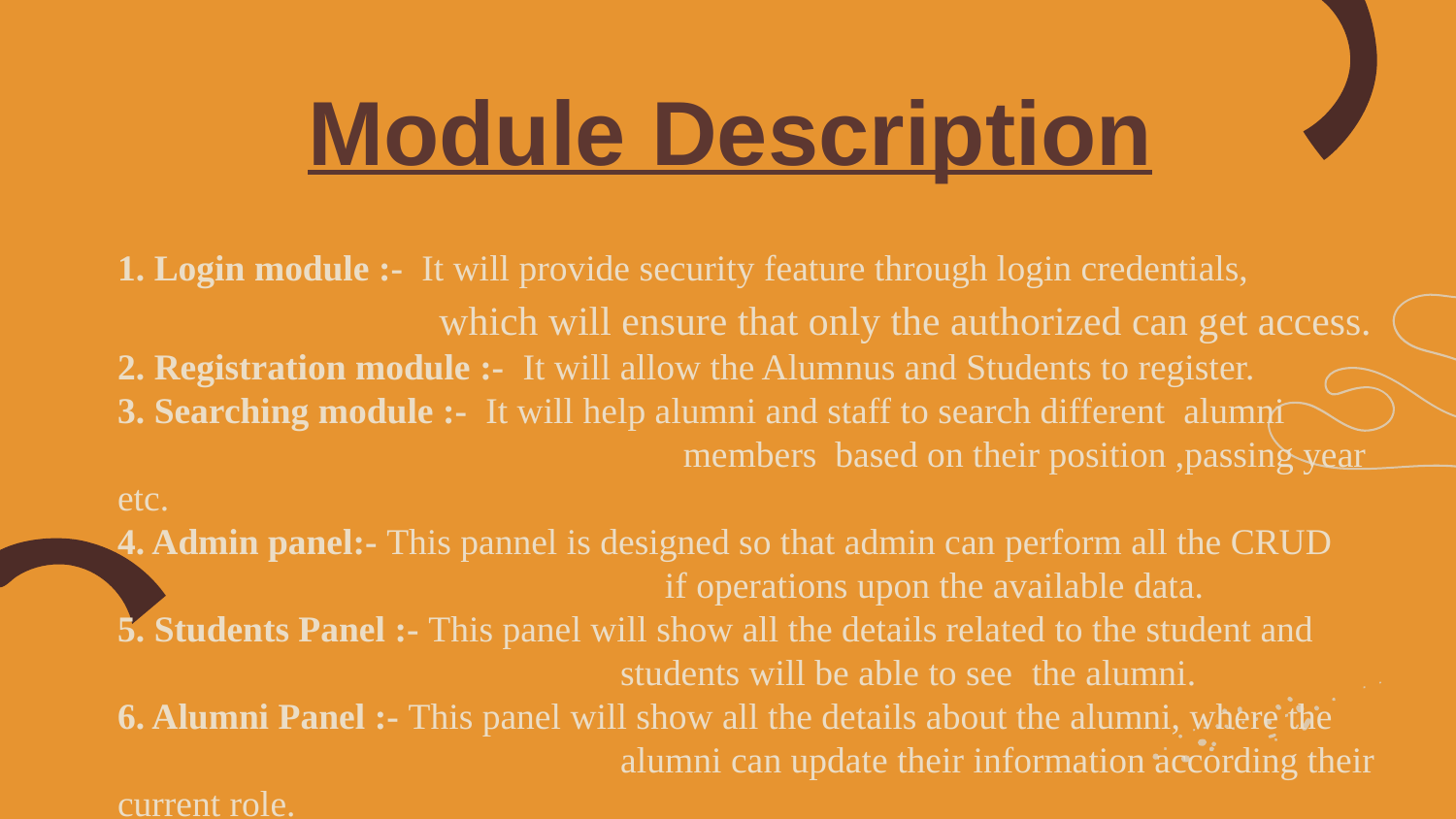

# Module Description

1. Login module :-  It will provide security feature through login credentials,
   which will ensure that only the authorized can get access.
2. Registration module :-  It will allow the Alumnus and Students to register.
3. Searching module :-  It will help alumni and staff to search different  alumni 			              members  based on their position ,passing year etc.
4. Admin panel:- This pannel is designed so that admin can perform all the CRUD 			            if operations upon the available data.
5. Students Panel :- This panel will show all the details related to the student and 		                       students will be able to see  the alumni.
6. Alumni Panel :- This panel will show all the details about the alumni, where the 		                       alumni can update their information according their current role.